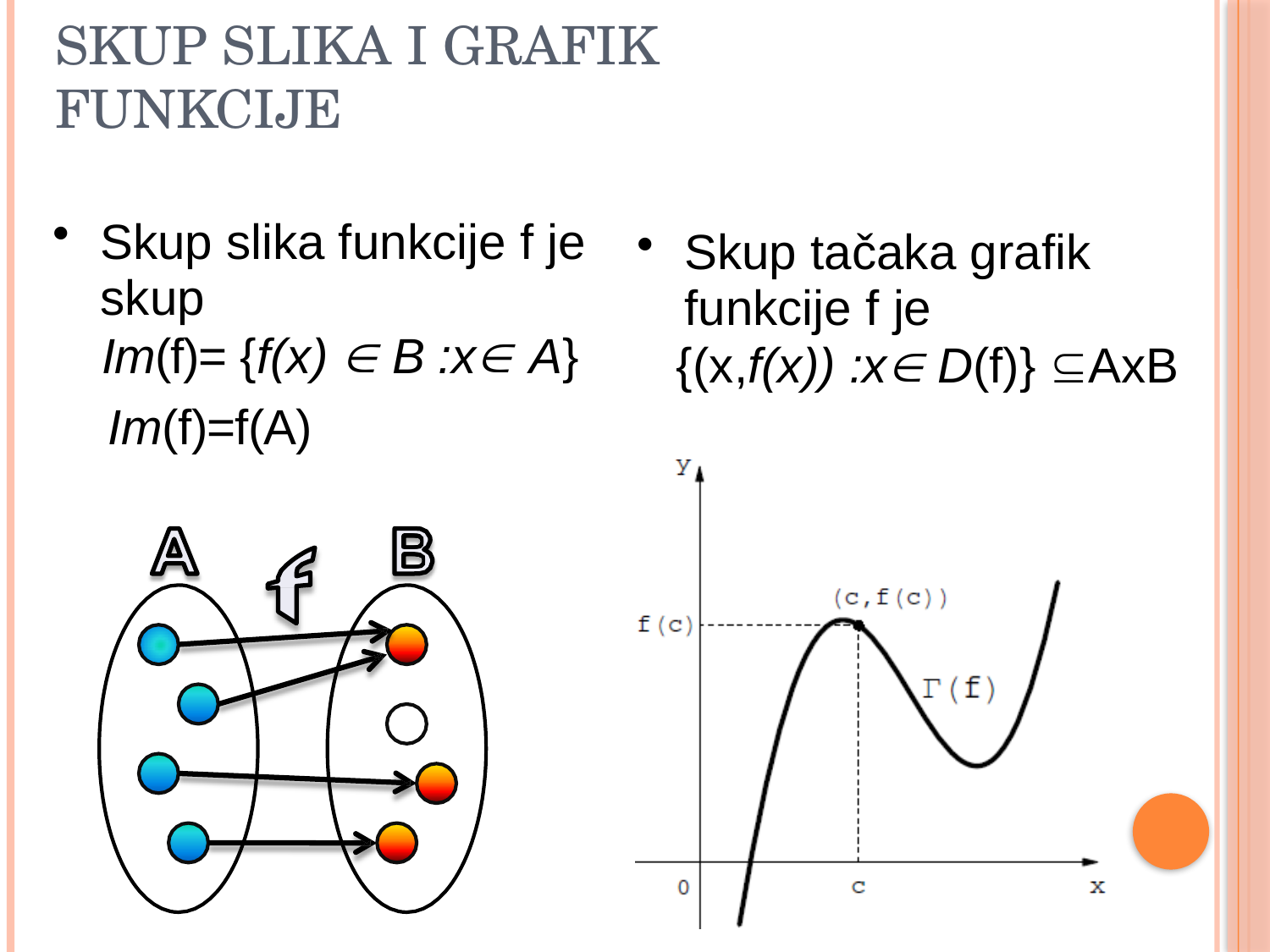

# Skup slika i grafik funkcije
Skup slika funkcije f je skup
Im(f)= {f(x) ∈ B :x∈ A}
Im(f)=f(A)
Skup tačaka grafik funkcije f je
   {(x,f(x)) :x∈ D(f)} ⊆AxB